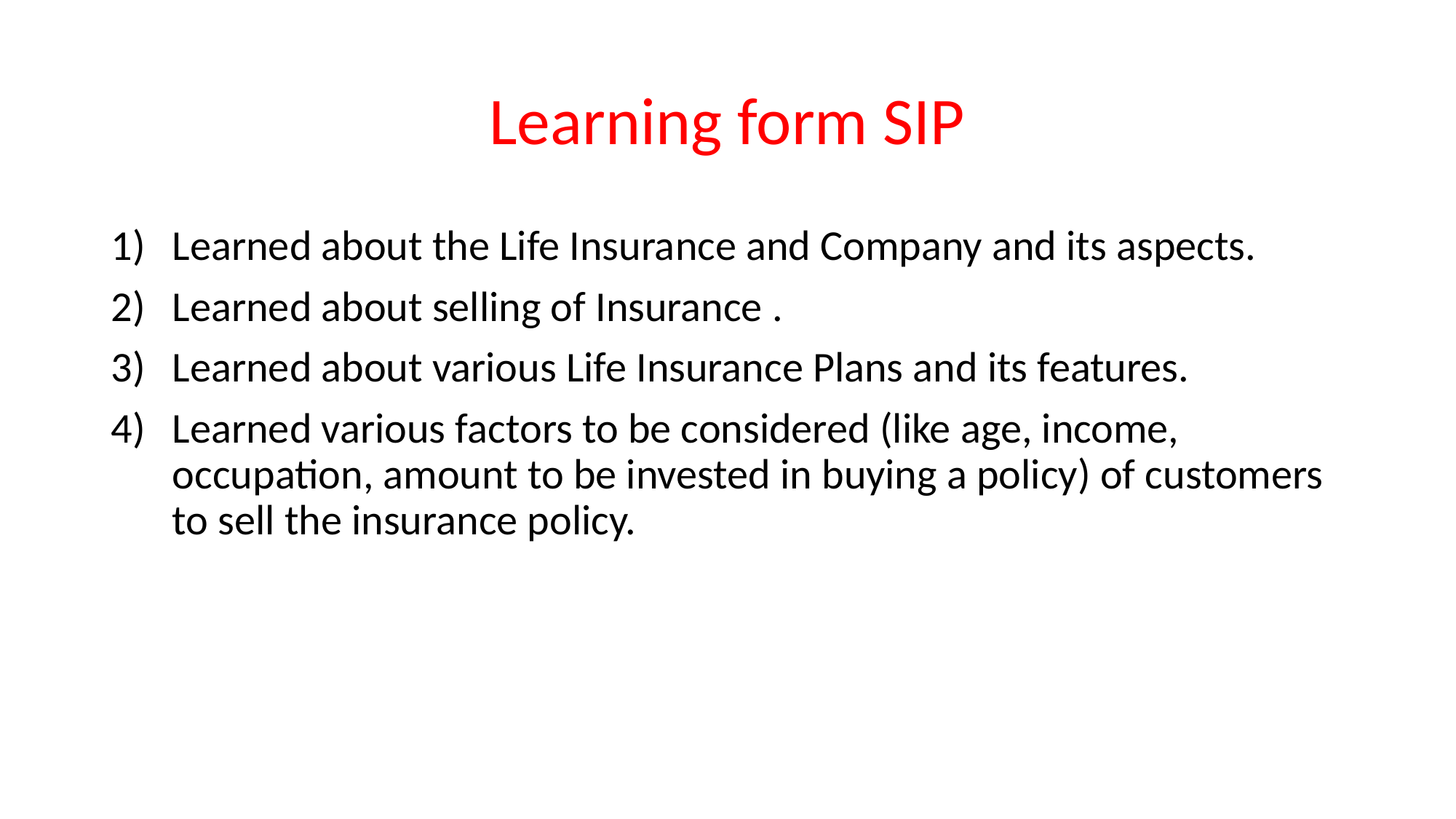

# Learning form SIP
Learned about the Life Insurance and Company and its aspects.
Learned about selling of Insurance .
Learned about various Life Insurance Plans and its features.
Learned various factors to be considered (like age, income, occupation, amount to be invested in buying a policy) of customers to sell the insurance policy.